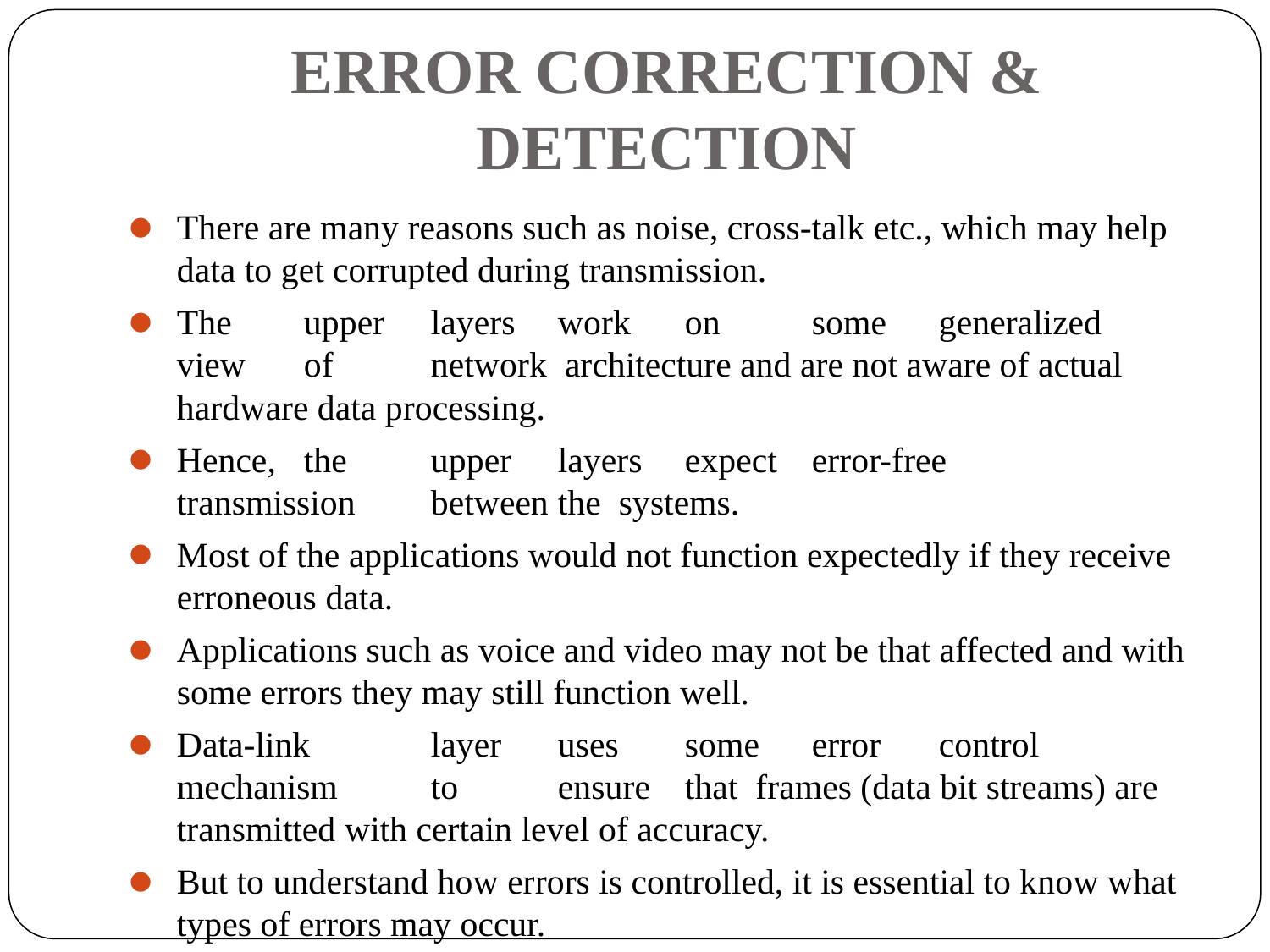

# ERROR CORRECTION &  DETECTION
There are many reasons such as noise, cross-talk etc., which may help  data to get corrupted during transmission.
The	upper	layers	work	on	some	generalized	view	of	network  architecture and are not aware of actual hardware data processing.
Hence,	the	upper	layers	expect	error-free	transmission	between	the  systems.
Most of the applications would not function expectedly if they receive  erroneous data.
Applications such as voice and video may not be that affected and with  some errors they may still function well.
Data-link	layer	uses	some	error	control	mechanism	to	ensure	that  frames (data bit streams) are transmitted with certain level of accuracy.
But to understand how errors is controlled, it is essential to know what  types of errors may occur.